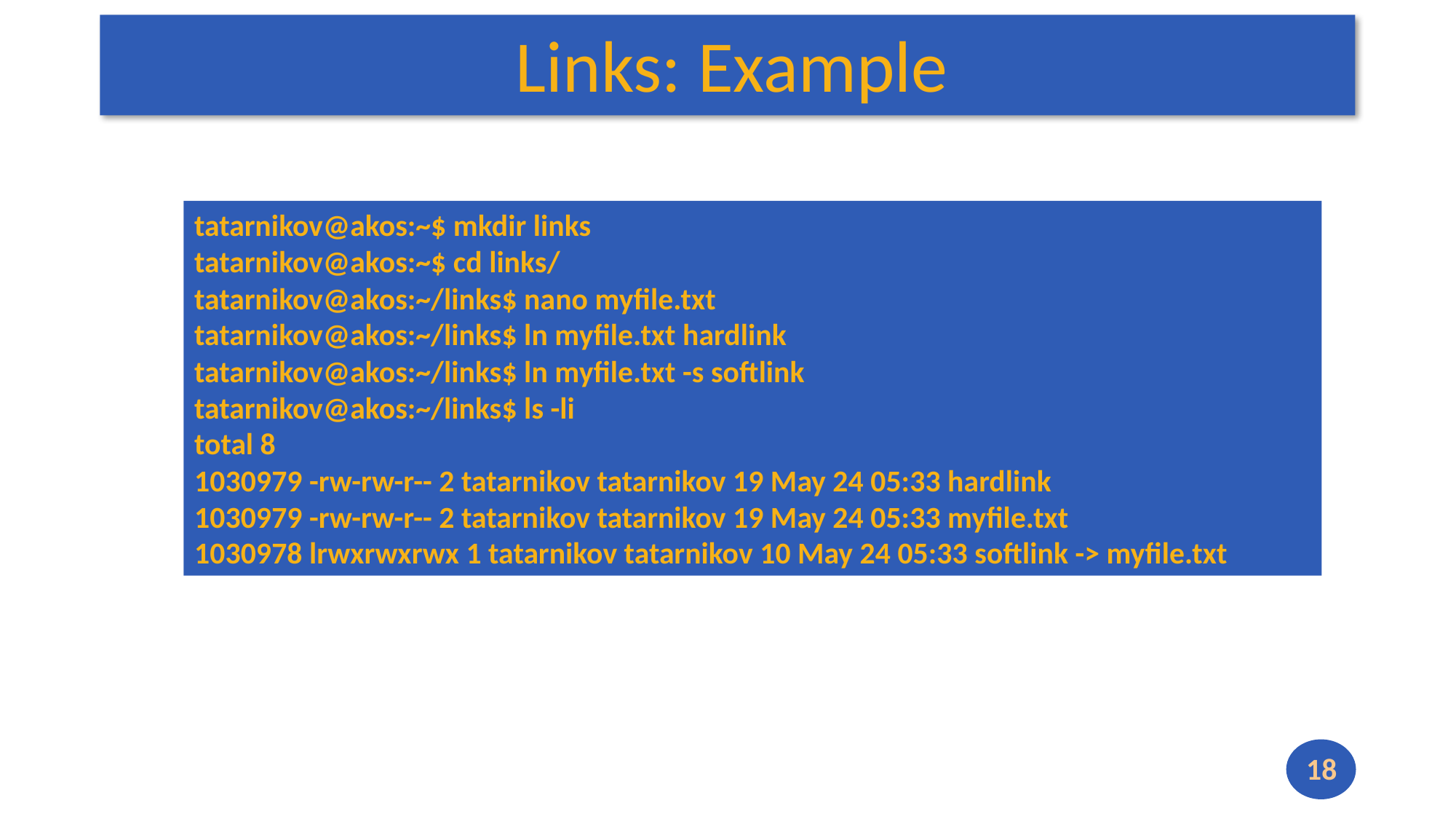

# Links: Example
tatarnikov@akos:~$ mkdir links
tatarnikov@akos:~$ cd links/
tatarnikov@akos:~/links$ nano myfile.txt
tatarnikov@akos:~/links$ ln myfile.txt hardlink
tatarnikov@akos:~/links$ ln myfile.txt -s softlink
tatarnikov@akos:~/links$ ls -li
total 8
1030979 -rw-rw-r-- 2 tatarnikov tatarnikov 19 May 24 05:33 hardlink
1030979 -rw-rw-r-- 2 tatarnikov tatarnikov 19 May 24 05:33 myfile.txt
1030978 lrwxrwxrwx 1 tatarnikov tatarnikov 10 May 24 05:33 softlink -> myfile.txt
18